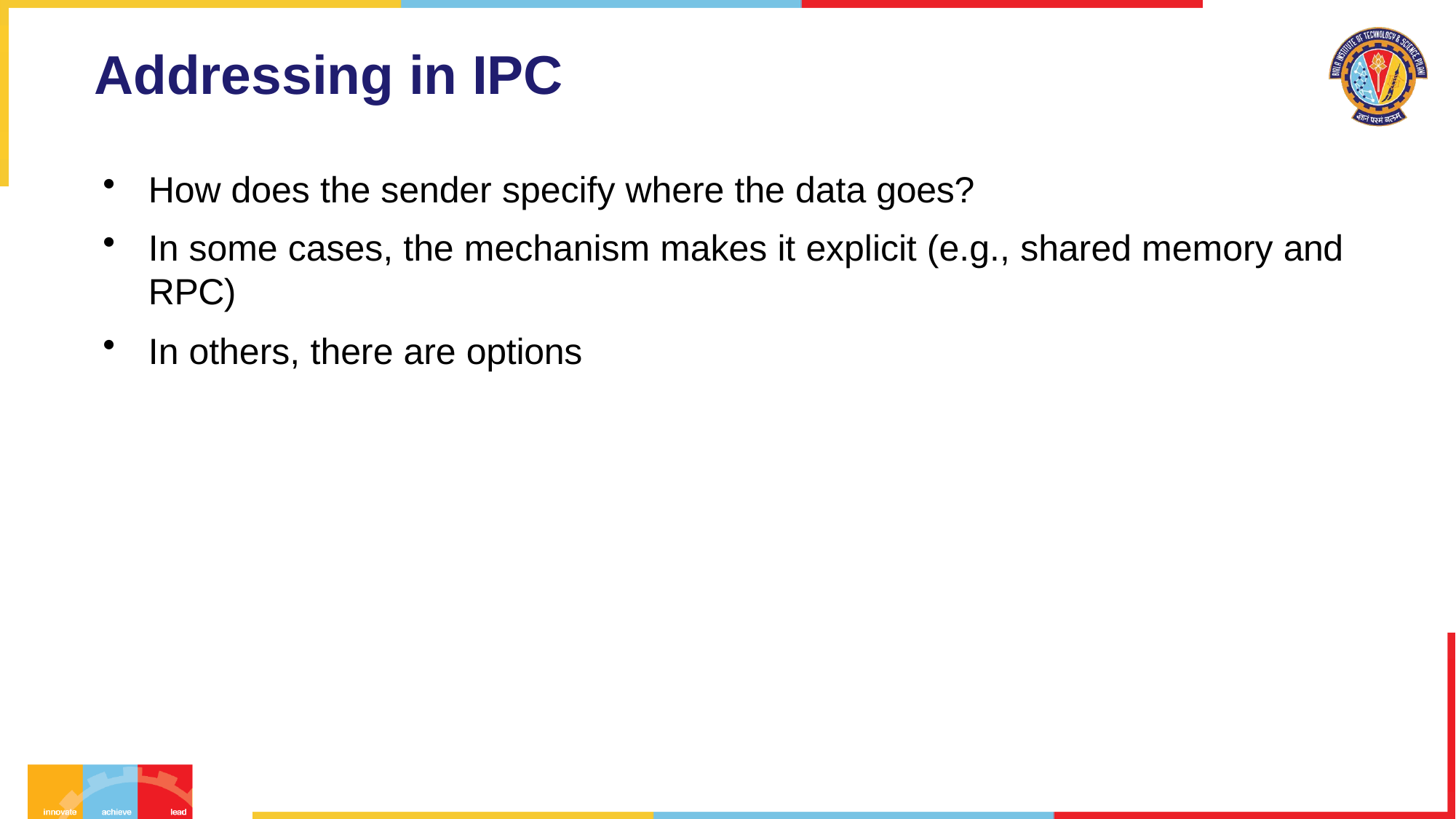

# Addressing in IPC
How does the sender specify where the data goes?
In some cases, the mechanism makes it explicit (e.g., shared memory and
RPC)
In others, there are options